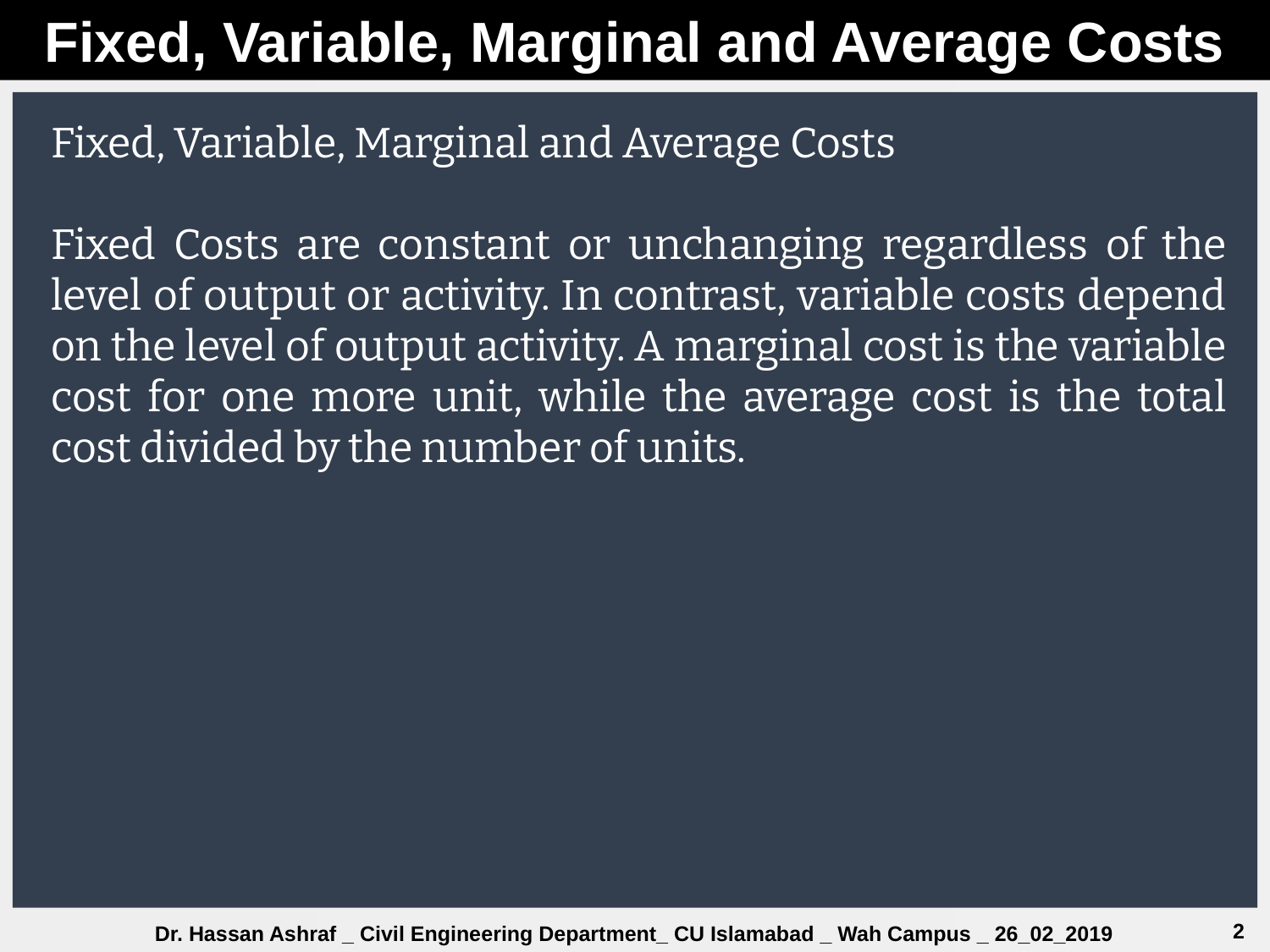

Fixed, Variable, Marginal and Average Costs

Fixed, Variable, Marginal and Average Costs

Fixed Costs are constant or unchanging regardless of the level of output or activity. In contrast, variable costs depend on the level of output activity. A marginal cost is the variable cost for one more unit, while the average cost is the total cost divided by the number of units.
2
Dr. Hassan Ashraf _ Civil Engineering Department_ CU Islamabad _ Wah Campus _ 26_02_2019